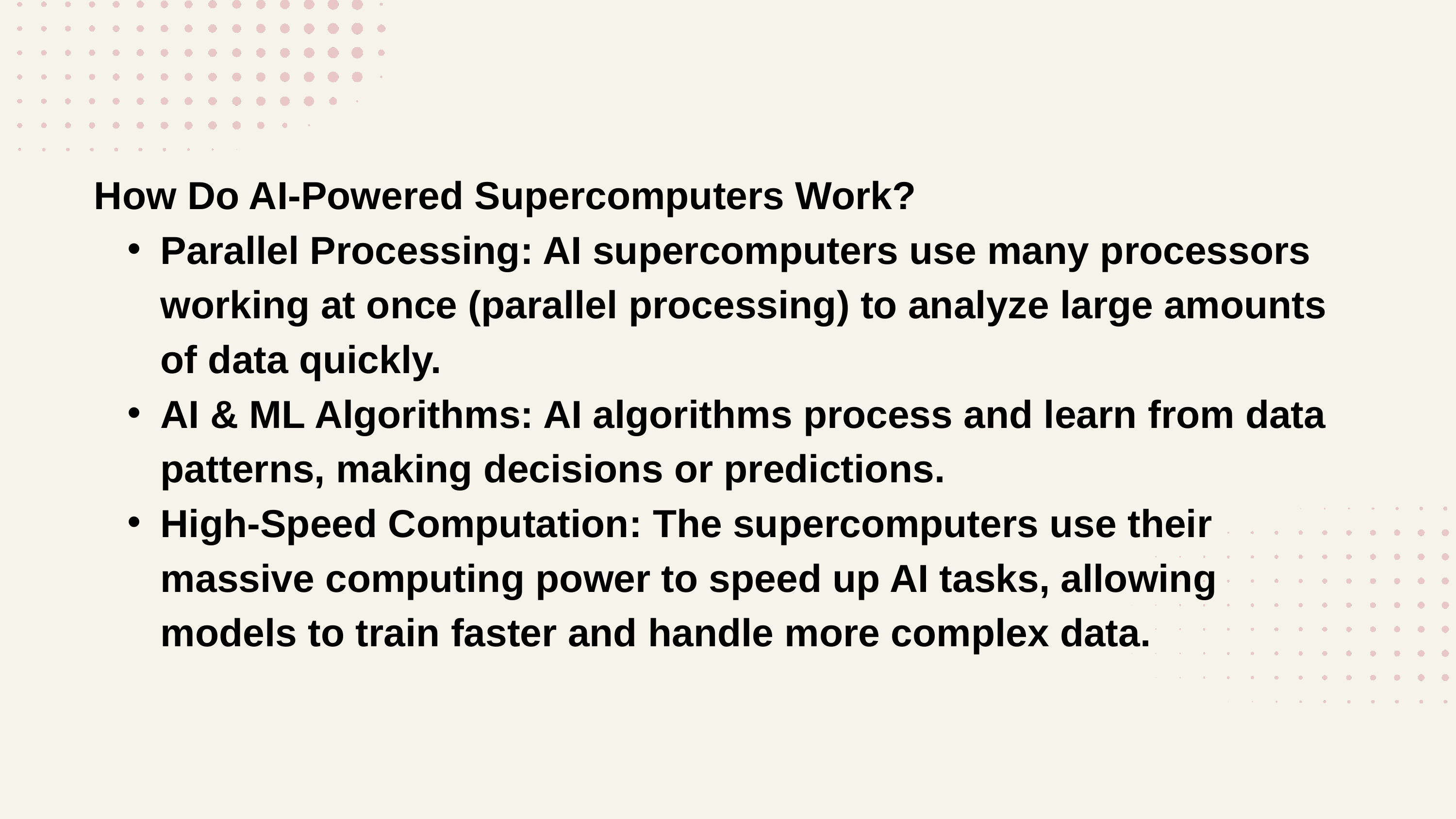

How Do AI-Powered Supercomputers Work?
Parallel Processing: AI supercomputers use many processors working at once (parallel processing) to analyze large amounts of data quickly.
AI & ML Algorithms: AI algorithms process and learn from data patterns, making decisions or predictions.
High-Speed Computation: The supercomputers use their massive computing power to speed up AI tasks, allowing models to train faster and handle more complex data.